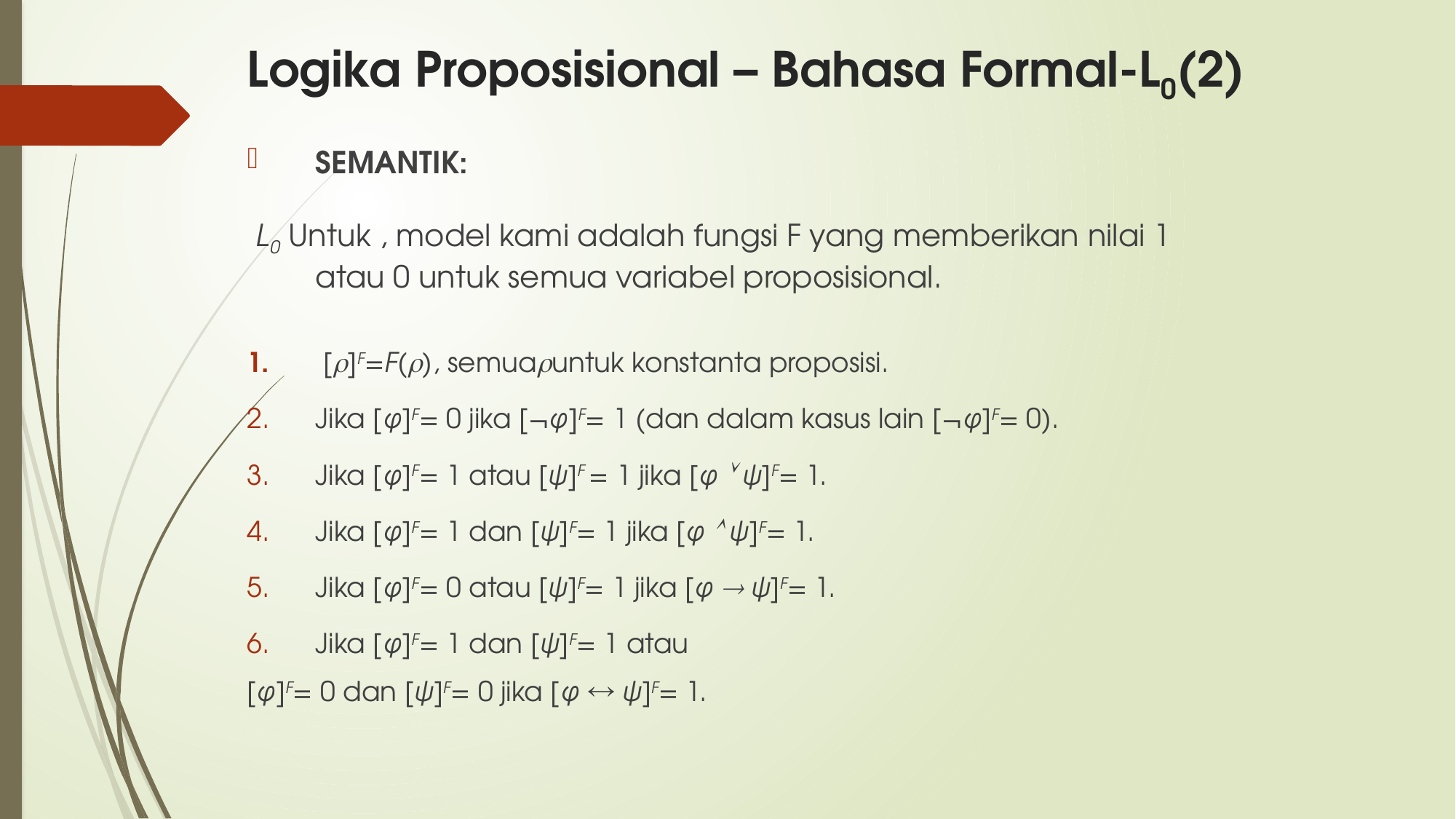

# Logika Proposisional – Bahasa Formal-L0(2)

SEMANTIK:

 L0 Untuk , model kami adalah fungsi F yang memberikan nilai 1 atau 0 untuk semua variabel proposisional.

 [ρ]F=F(ρ), semuaρuntuk konstanta proposisi.
Jika [φ]F= 0 jika [¬φ]F= 1 (dan dalam kasus lain [¬φ]F= 0).
Jika [φ]F= 1 atau [ψ]F = 1 jika [φ ∨ ψ]F= 1.
Jika [φ]F= 1 dan [ψ]F= 1 jika [φ ∧ ψ]F= 1.
Jika [φ]F= 0 atau [ψ]F= 1 jika [φ → ψ]F= 1.
Jika [φ]F= 1 dan [ψ]F= 1 atau
[φ]F= 0 dan [ψ]F= 0 jika [φ ↔ ψ]F= 1.